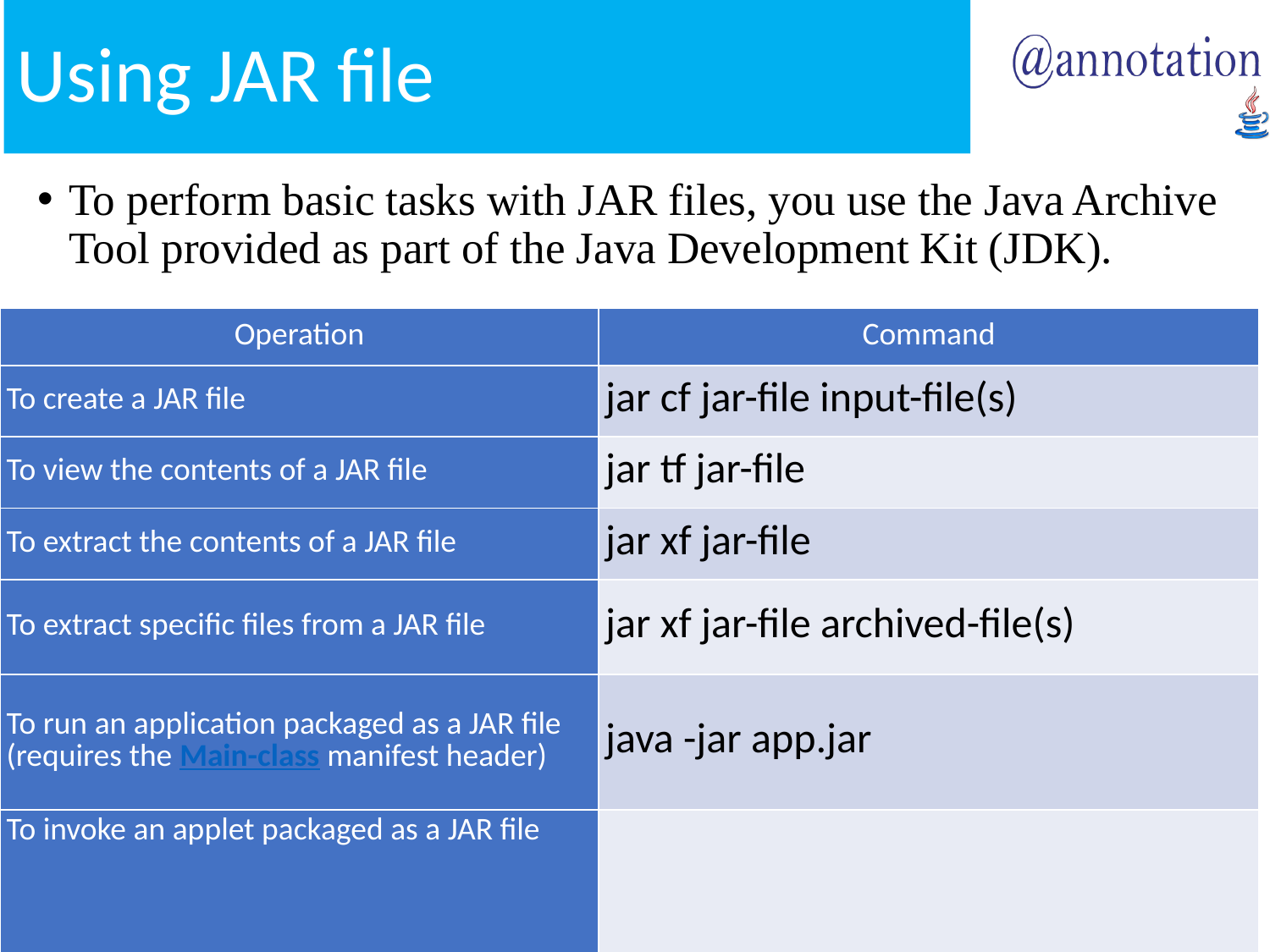

# Using JAR file
To perform basic tasks with JAR files, you use the Java Archive Tool provided as part of the Java Development Kit (JDK).

| Operation | Command |
| --- | --- |
| To create a JAR file | jar cf jar-file input-file(s) |
| To view the contents of a JAR file | jar tf jar-file |
| To extract the contents of a JAR file | jar xf jar-file |
| To extract specific files from a JAR file | jar xf jar-file archived-file(s) |
| To run an application packaged as a JAR file (requires the Main-class manifest header) | java -jar app.jar |
| To invoke an applet packaged as a JAR file | <applet code=AppletClassName.class archive="JarFileName.jar" width=width height=height></applet> |